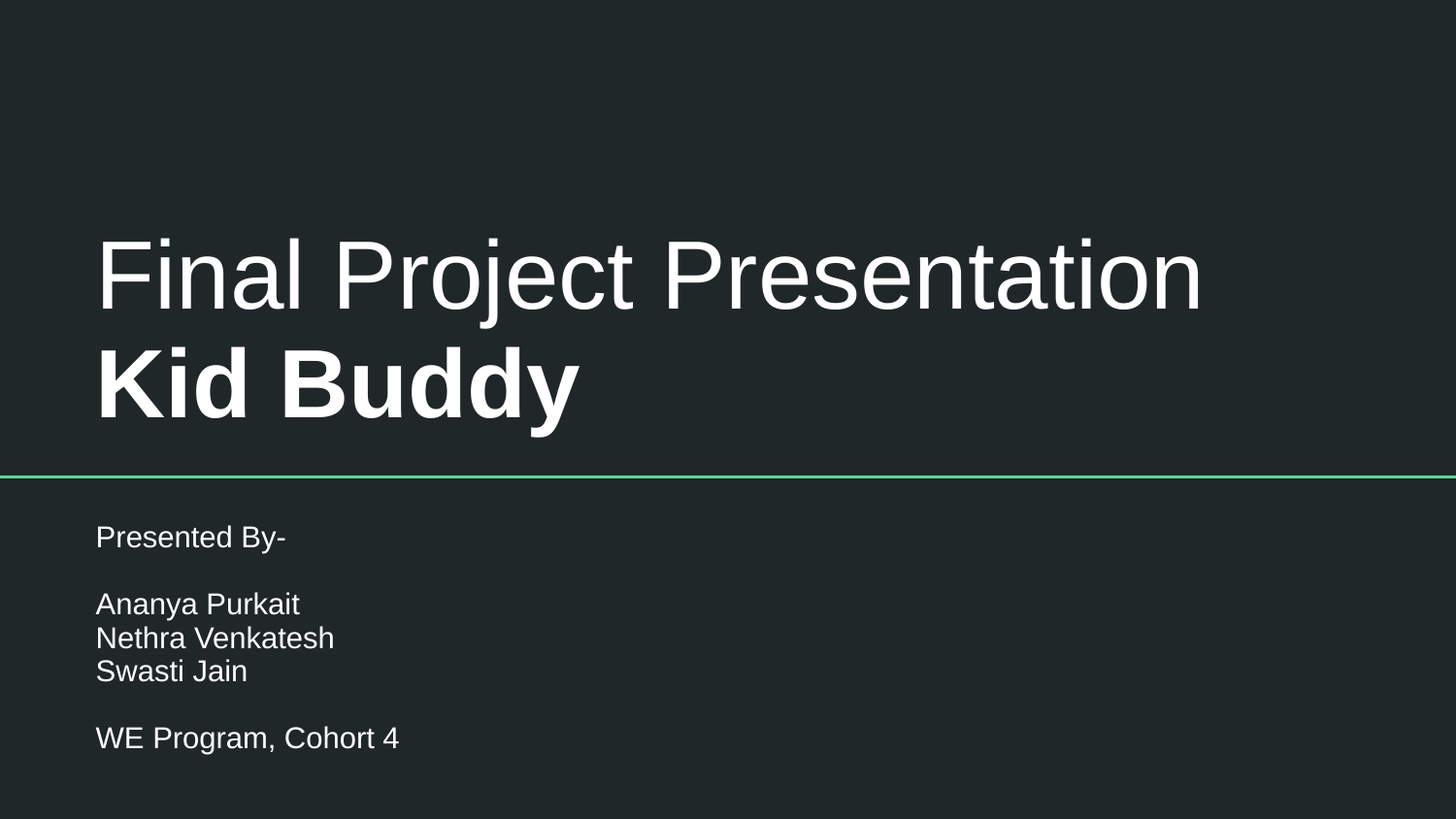

# Final Project Presentation
Kid Buddy
Presented By-

Ananya Purkait
Nethra Venkatesh
Swasti Jain

WE Program, Cohort 4